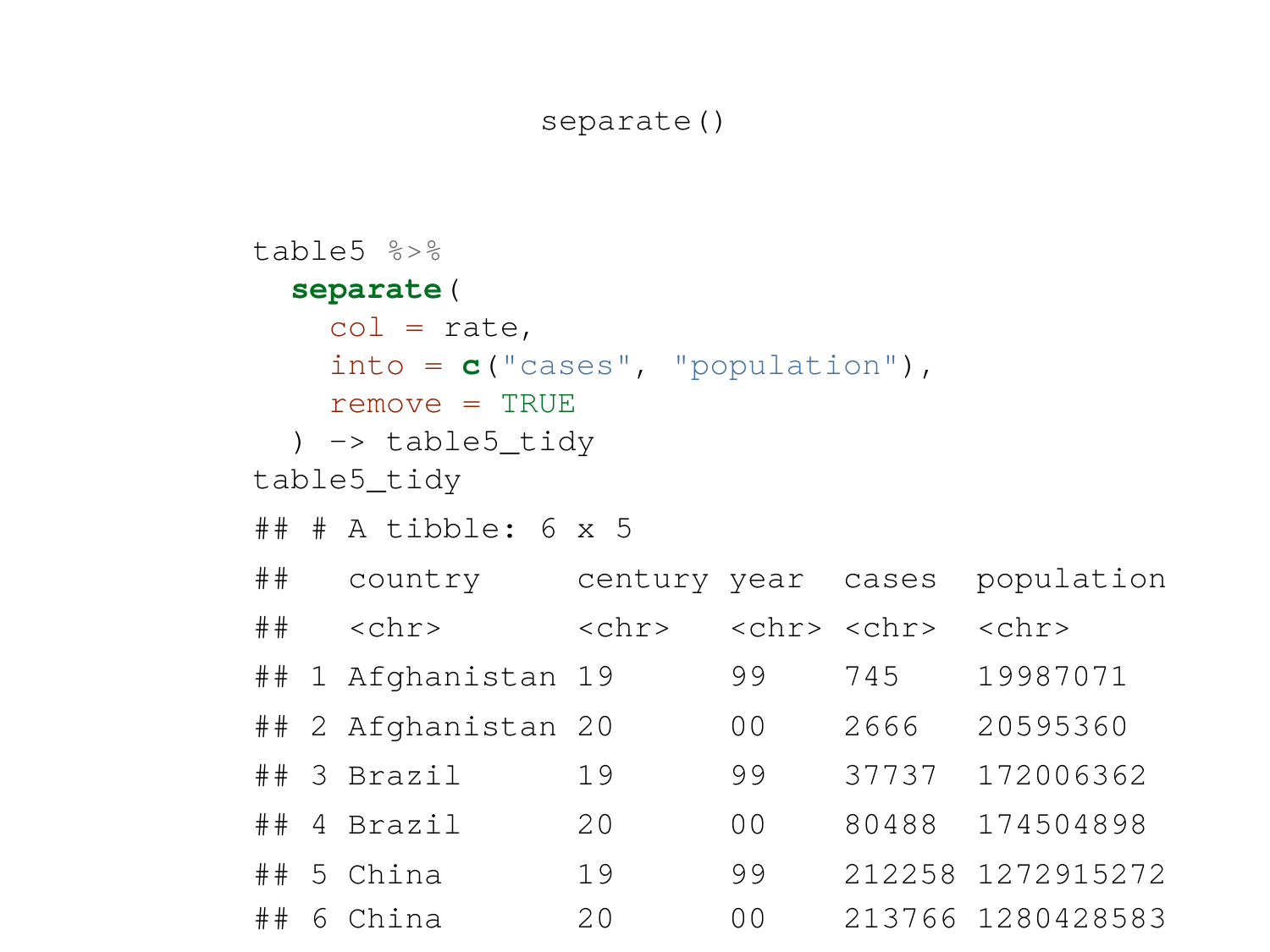

# separate()
table5 %>%
  separate(
    col = rate,
    into = c("cases", "population"),
    remove = TRUE
  ) -> table5_tidy
table5_tidy
## # A tibble: 6 x 5
##   country     century year  cases  population
##   <chr>       <chr>   <chr> <chr>  <chr>
## 1 Afghanistan 19      99    745    19987071
## 2 Afghanistan 20      00    2666   20595360
## 3 Brazil      19      99    37737  172006362
## 4 Brazil      20      00    80488  174504898
## 5 China       19      99    212258 1272915272
## 6 China       20      00    213766 1280428583